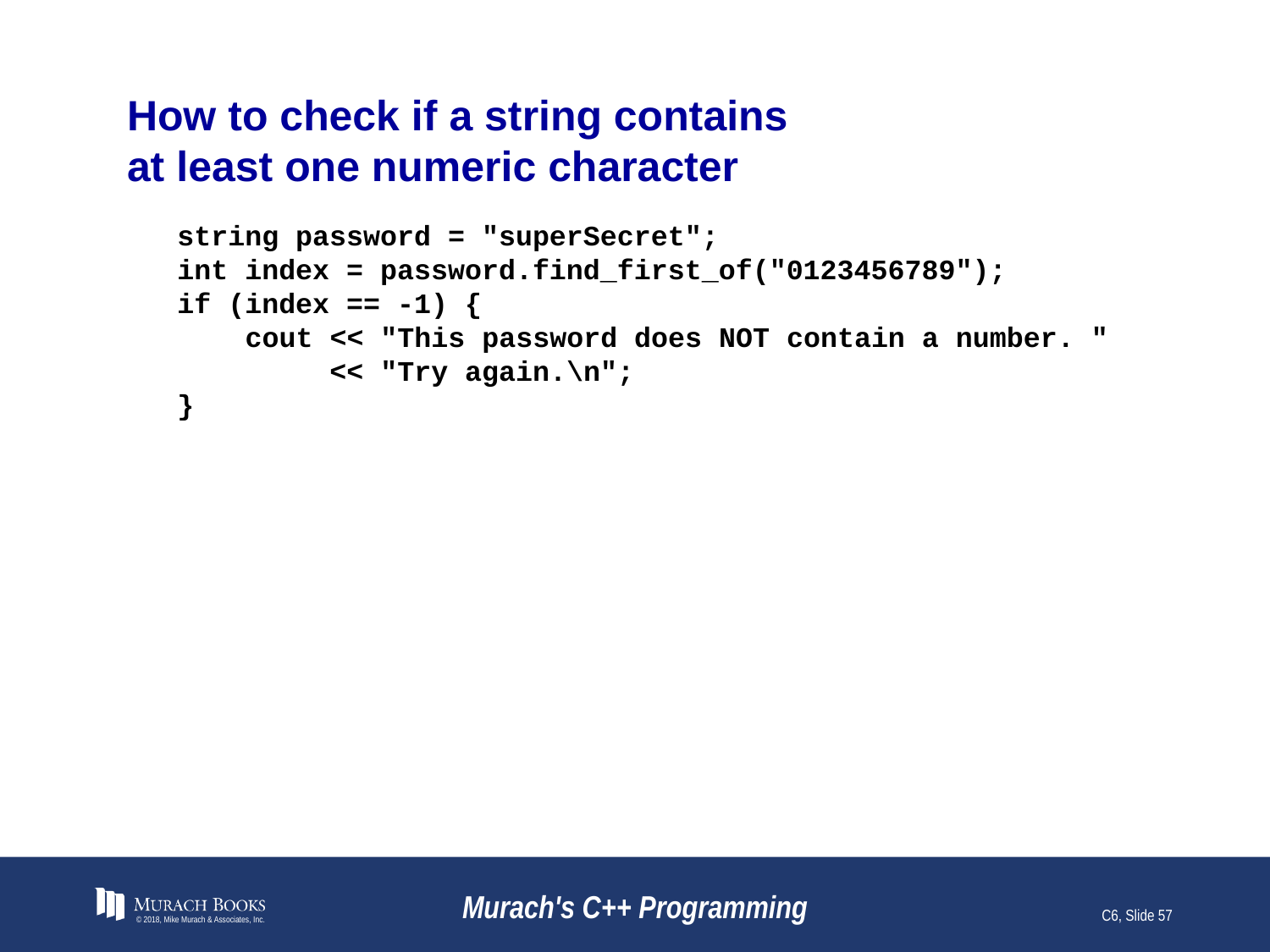

# How to check if a string contains at least one numeric character
string password = "superSecret";
int index = password.find_first_of("0123456789");
if (index == -1) {
    cout << "This password does NOT contain a number. "
         << "Try again.\n";
}

© 2018, Mike Murach & Associates, Inc.
Murach's C++ Programming

C6, Slide 57